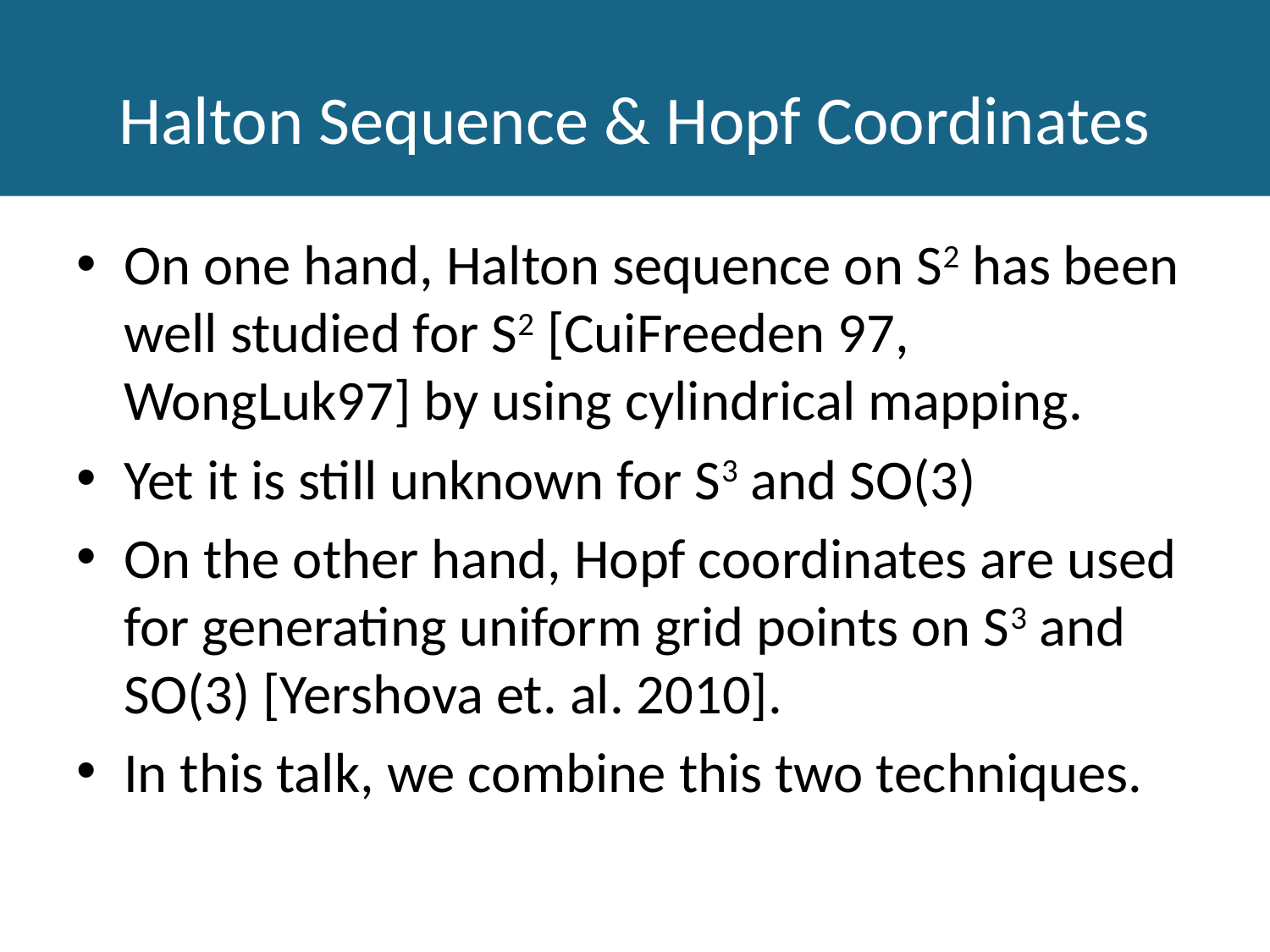

# Halton Sequence & Hopf Coordinates
On one hand, Halton sequence on S2 has been well studied for S2 [CuiFreeden 97, WongLuk97] by using cylindrical mapping.
Yet it is still unknown for S3 and SO(3)
On the other hand, Hopf coordinates are used for generating uniform grid points on S3 and SO(3) [Yershova et. al. 2010].
In this talk, we combine this two techniques.